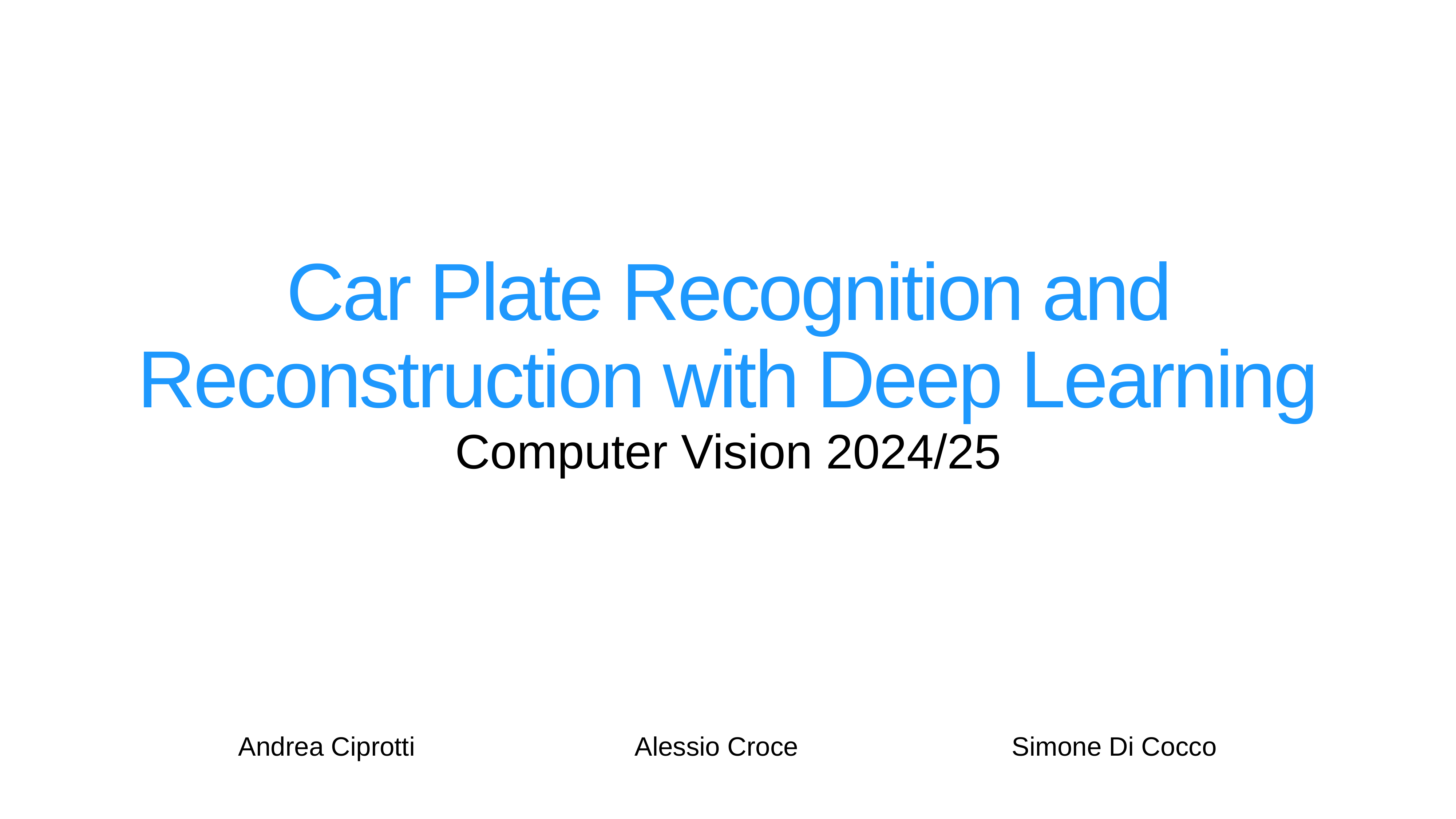

# Car Plate Recognition and Reconstruction with Deep Learning
Computer Vision 2024/25
Andrea Ciprotti                              Alessio Croce                             Simone Di Cocco